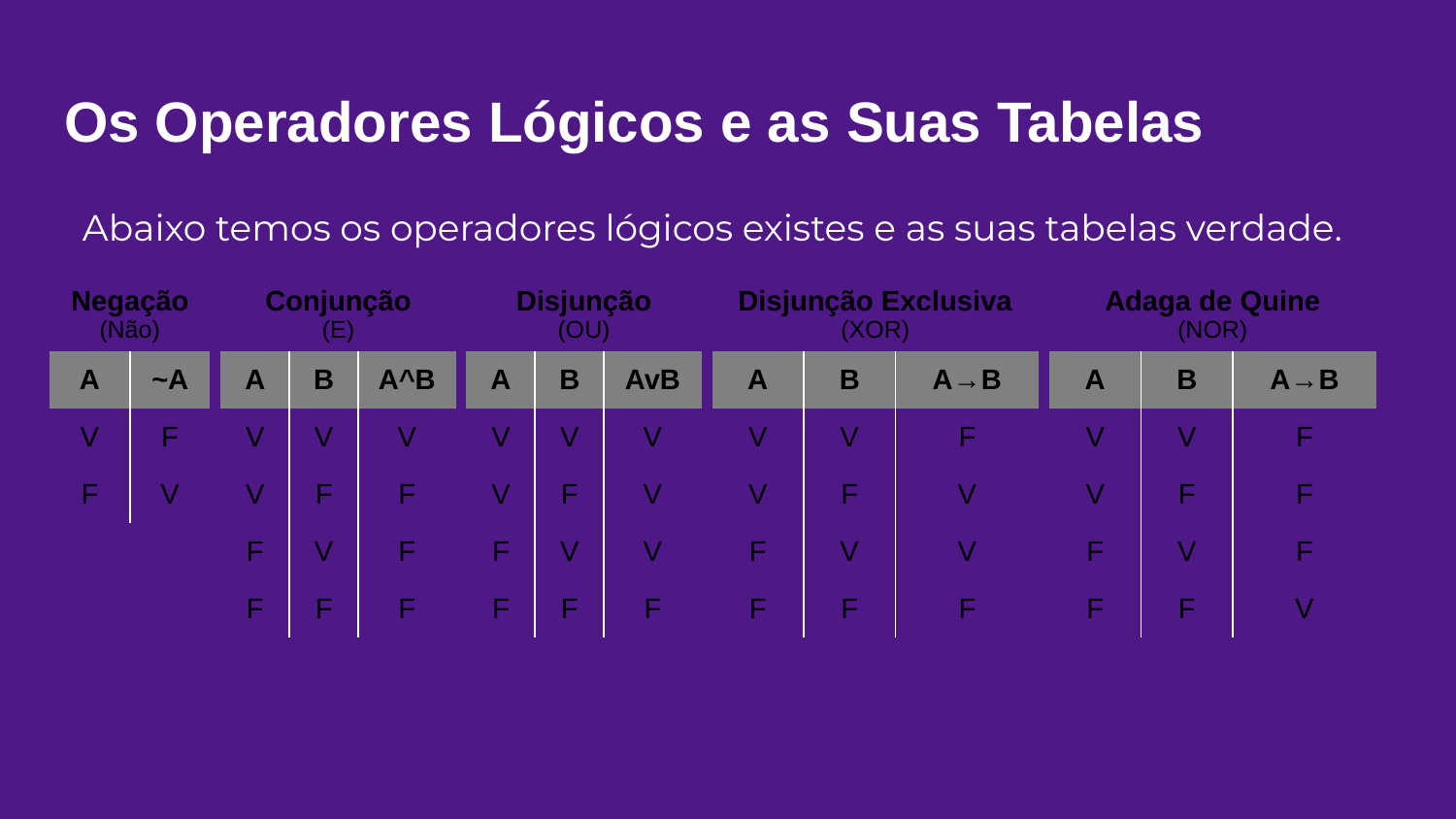

# Os Operadores Lógicos e as Suas Tabelas
Abaixo temos os operadores lógicos existes e as suas tabelas verdade.
| Negação (Não) |  |
| --- | --- |
| A | ~A |
| V | F |
| F | V |
| Conjunção (E) |  |  |
| --- | --- | --- |
| A | B | A^B |
| V | V | V |
| V | F | F |
| F | V | F |
| F | F | F |
| Disjunção (OU) |  |  |
| --- | --- | --- |
| A | B | AvB |
| V | V | V |
| V | F | V |
| F | V | V |
| F | F | F |
| Disjunção Exclusiva (XOR) |  |  |
| --- | --- | --- |
| A | B | A→B |
| V | V | F |
| V | F | V |
| F | V | V |
| F | F | F |
| Adaga de Quine (NOR) |  |  |
| --- | --- | --- |
| A | B | A→B |
| V | V | F |
| V | F | F |
| F | V | F |
| F | F | V |